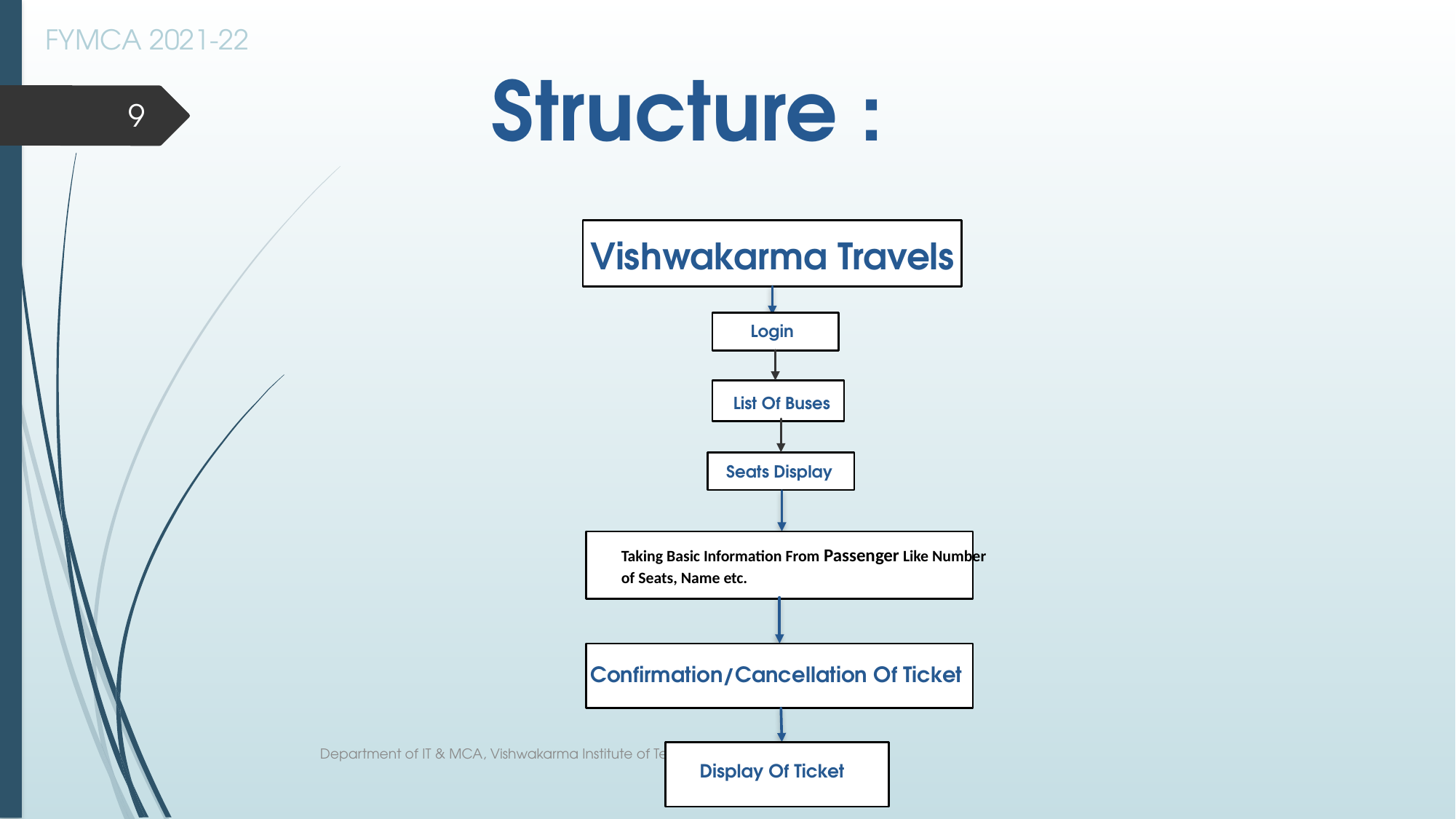

Structure :
9

Vishwakarma Travels

Login

List Of Buses

Seats Display

Taking Basic Information From Passenger Like Number of Seats, Name etc.

Confirmation/Cancellation Of Ticket
Department of IT & MCA, Vishwakarma Institute of Technology , Pune

Display Of Ticket